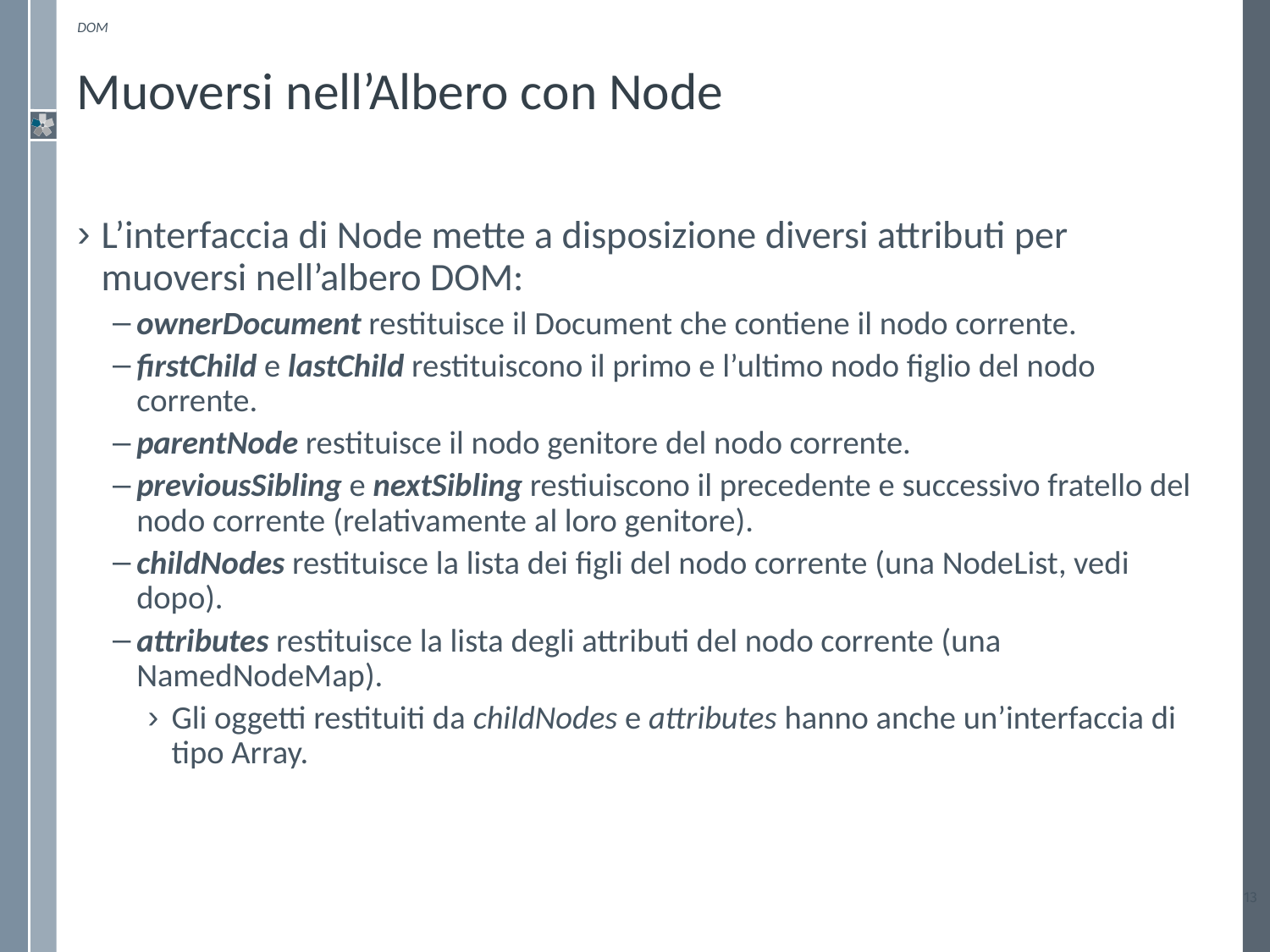

DOM
# Muoversi nell’Albero con Node
L’interfaccia di Node mette a disposizione diversi attributi per muoversi nell’albero DOM:
ownerDocument restituisce il Document che contiene il nodo corrente.
firstChild e lastChild restituiscono il primo e l’ultimo nodo figlio del nodo corrente.
parentNode restituisce il nodo genitore del nodo corrente.
previousSibling e nextSibling restiuiscono il precedente e successivo fratello del nodo corrente (relativamente al loro genitore).
childNodes restituisce la lista dei figli del nodo corrente (una NodeList, vedi dopo).
attributes restituisce la lista degli attributi del nodo corrente (una NamedNodeMap).
Gli oggetti restituiti da childNodes e attributes hanno anche un’interfaccia di tipo Array.
13